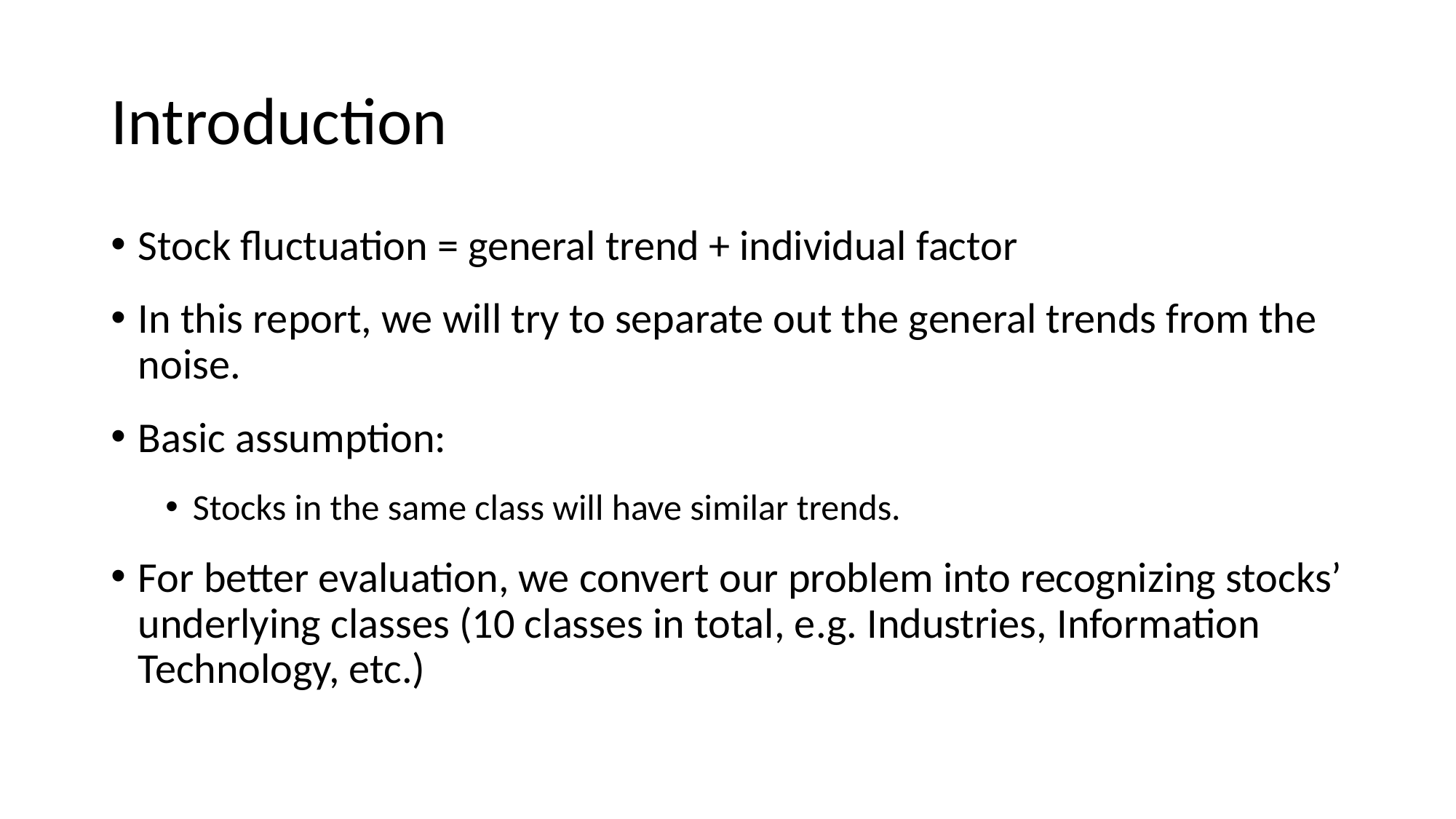

# Introduction
Stock fluctuation = general trend + individual factor
In this report, we will try to separate out the general trends from the noise.
Basic assumption:
Stocks in the same class will have similar trends.
For better evaluation, we convert our problem into recognizing stocks’ underlying classes (10 classes in total, e.g. Industries, Information Technology, etc.)